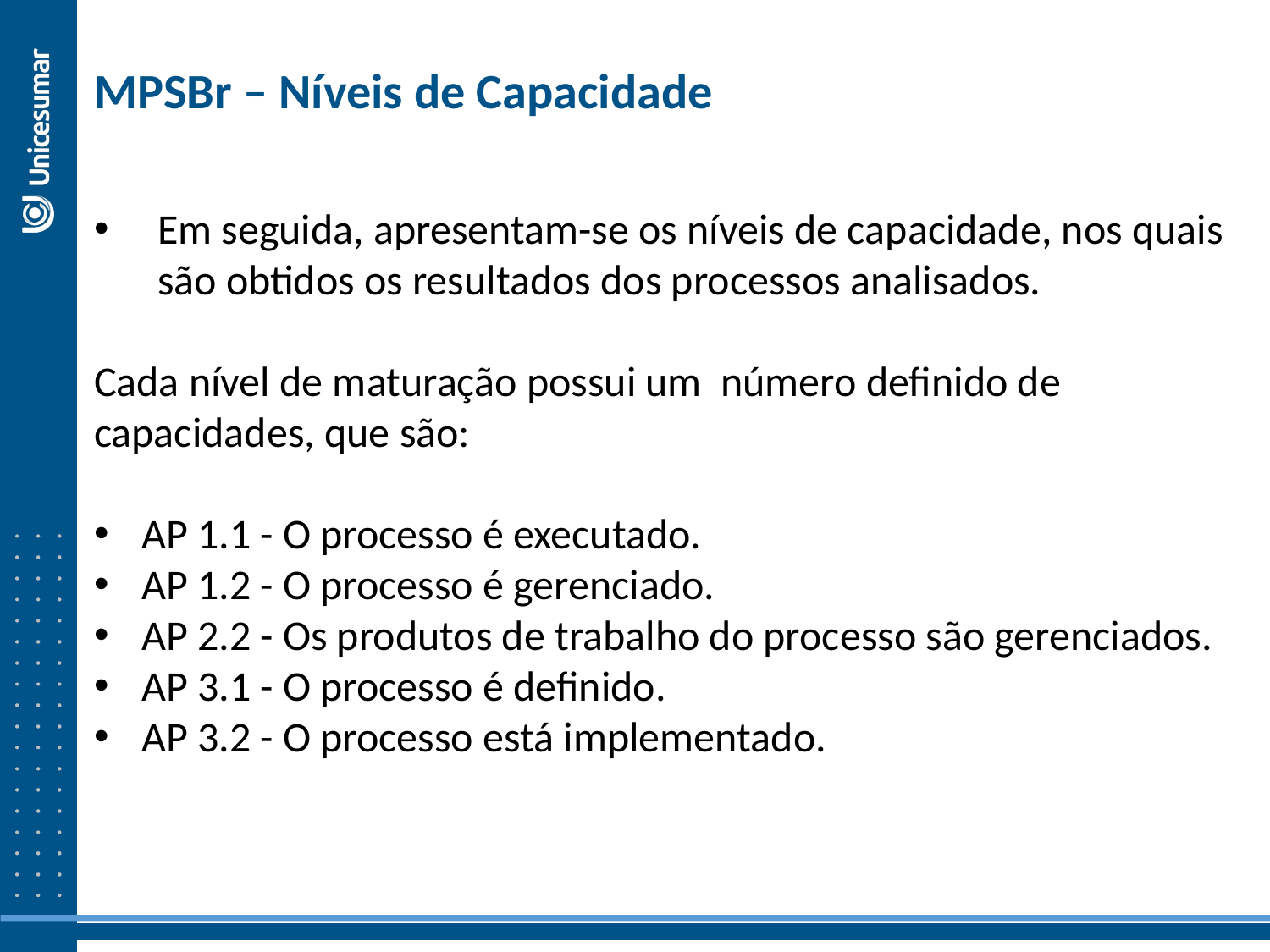

MPSBr – Níveis de Capacidade
Em seguida, apresentam-se os níveis de capacidade, nos quais são obtidos os resultados dos processos analisados.

Cada nível de maturação possui um  número definido de capacidades, que são:

AP 1.1 - O processo é executado.
AP 1.2 - O processo é gerenciado.
AP 2.2 - Os produtos de trabalho do processo são gerenciados.
AP 3.1 - O processo é definido.
AP 3.2 - O processo está implementado.